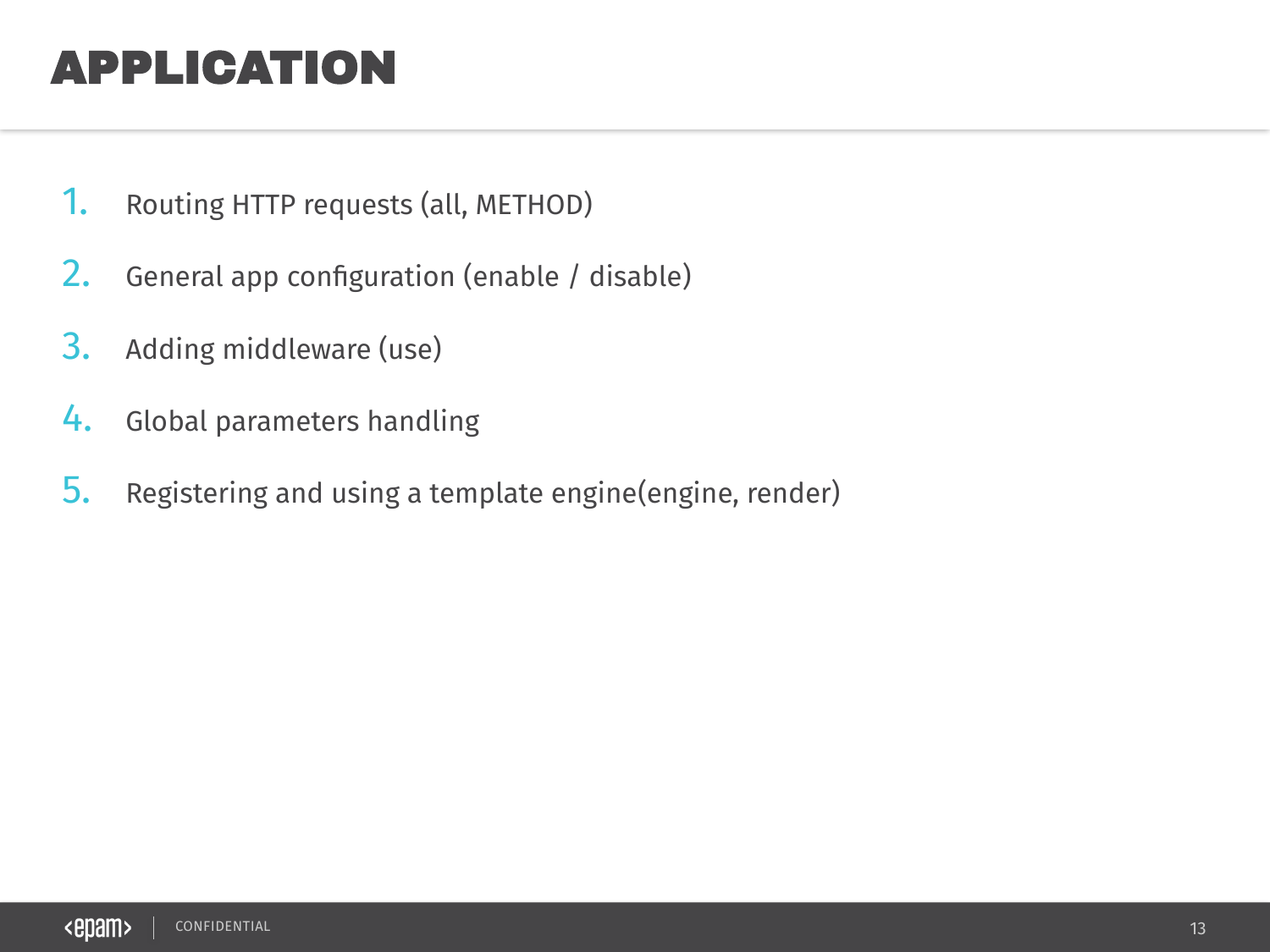

APPLICATION
Routing HTTP requests (all, METHOD)
General app configuration (enable / disable)
Adding middleware (use)
Global parameters handling
Registering and using a template engine(engine, render)